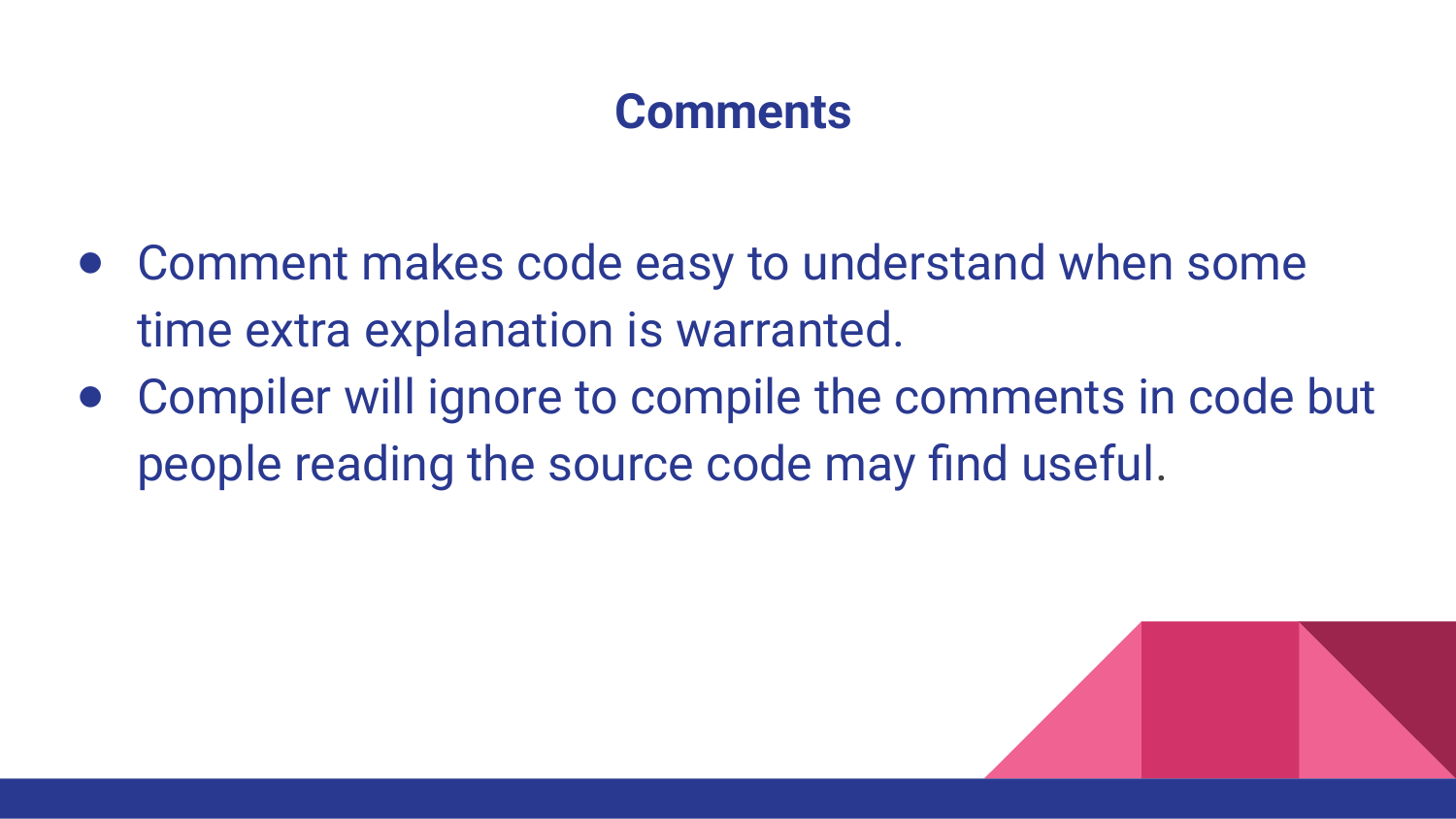

# Comments
Comment makes code easy to understand when some time extra explanation is warranted.
Compiler will ignore to compile the comments in code but people reading the source code may find useful.